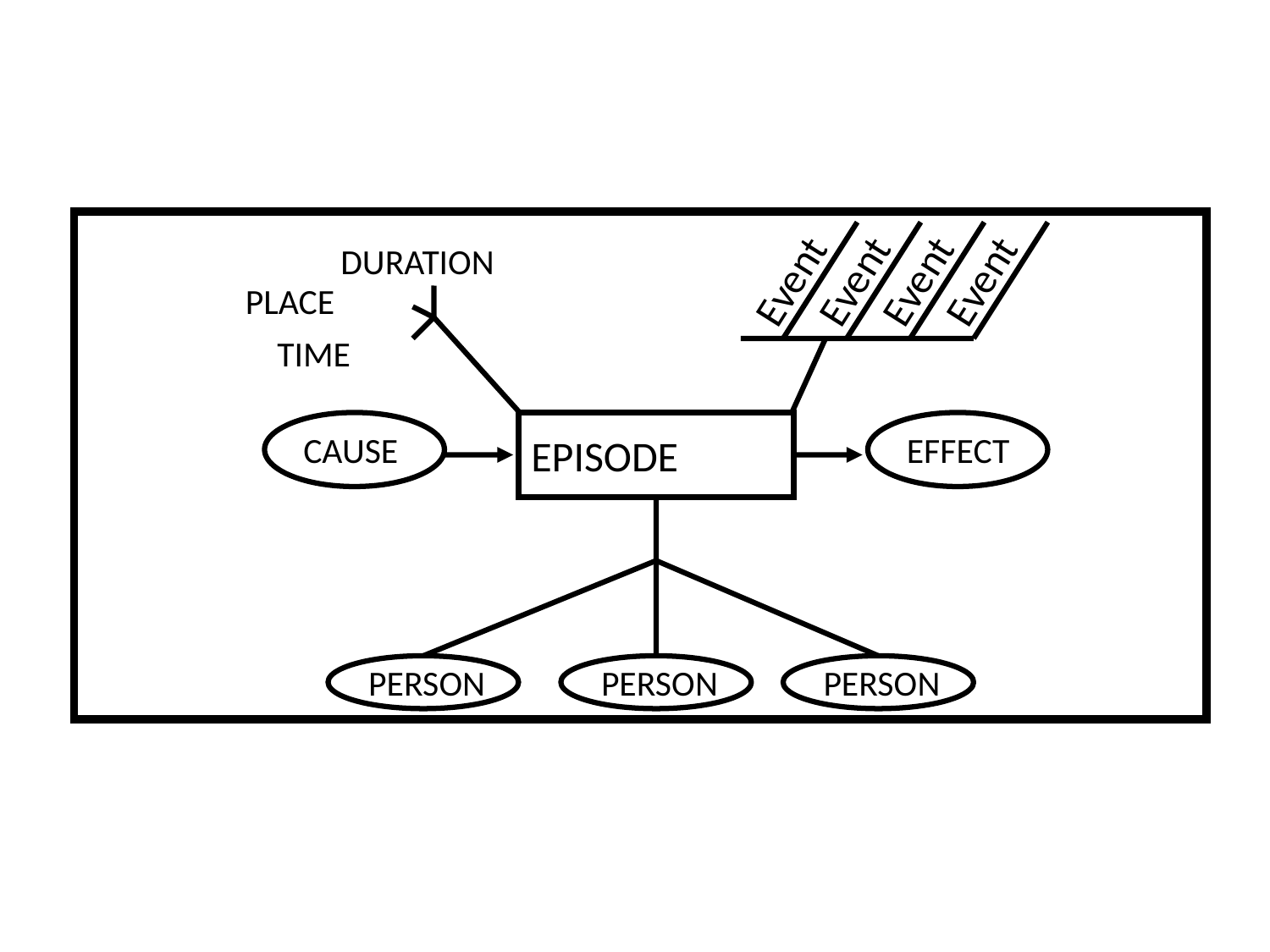

Non-Narrative:
Episode

Event
Event
Event
Event

DURATION
PLACE

TIME

CAUSE
EPISODE
EFFECT

PERSON
PERSON
PERSON